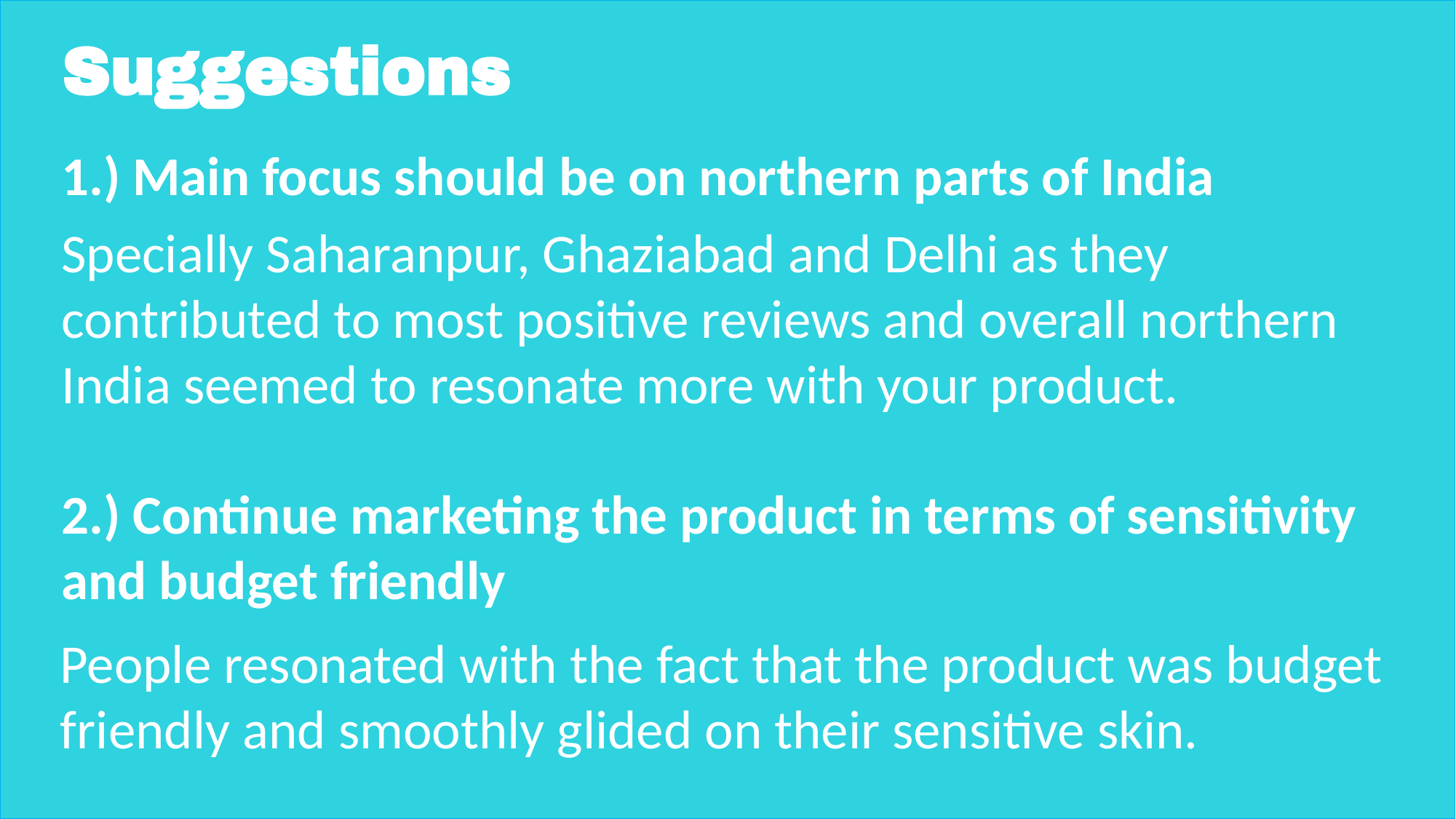

Suggestions
1.) Main focus should be on northern parts of India
Specially Saharanpur, Ghaziabad and Delhi as they contributed to most positive reviews and overall northern India seemed to resonate more with your product.
2.) Continue marketing the product in terms of sensitivity and budget friendly
People resonated with the fact that the product was budget friendly and smoothly glided on their sensitive skin.